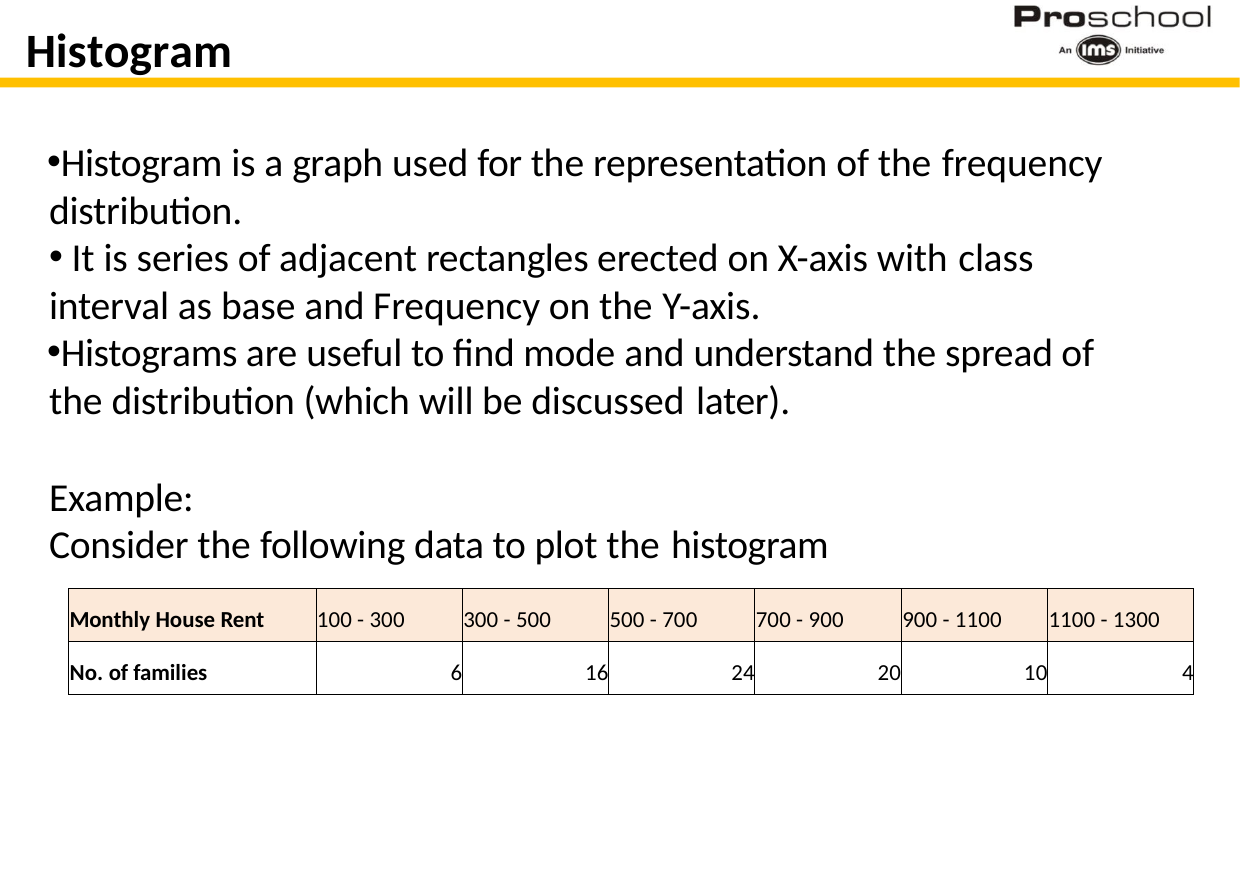

# Histogram
Histogram is a graph used for the representation of the frequency
distribution.
It is series of adjacent rectangles erected on X-axis with class
interval as base and Frequency on the Y-axis.
Histograms are useful to find mode and understand the spread of  the distribution (which will be discussed later).

Example:
Consider the following data to plot the histogram
| Monthly House Rent | 100 - 300 | 300 - 500 | 500 - 700 | 700 - 900 | 900 - 1100 | 1100 - 1300 |
| --- | --- | --- | --- | --- | --- | --- |
| No. of families | 6 | 16 | 24 | 20 | 10 | 4 |